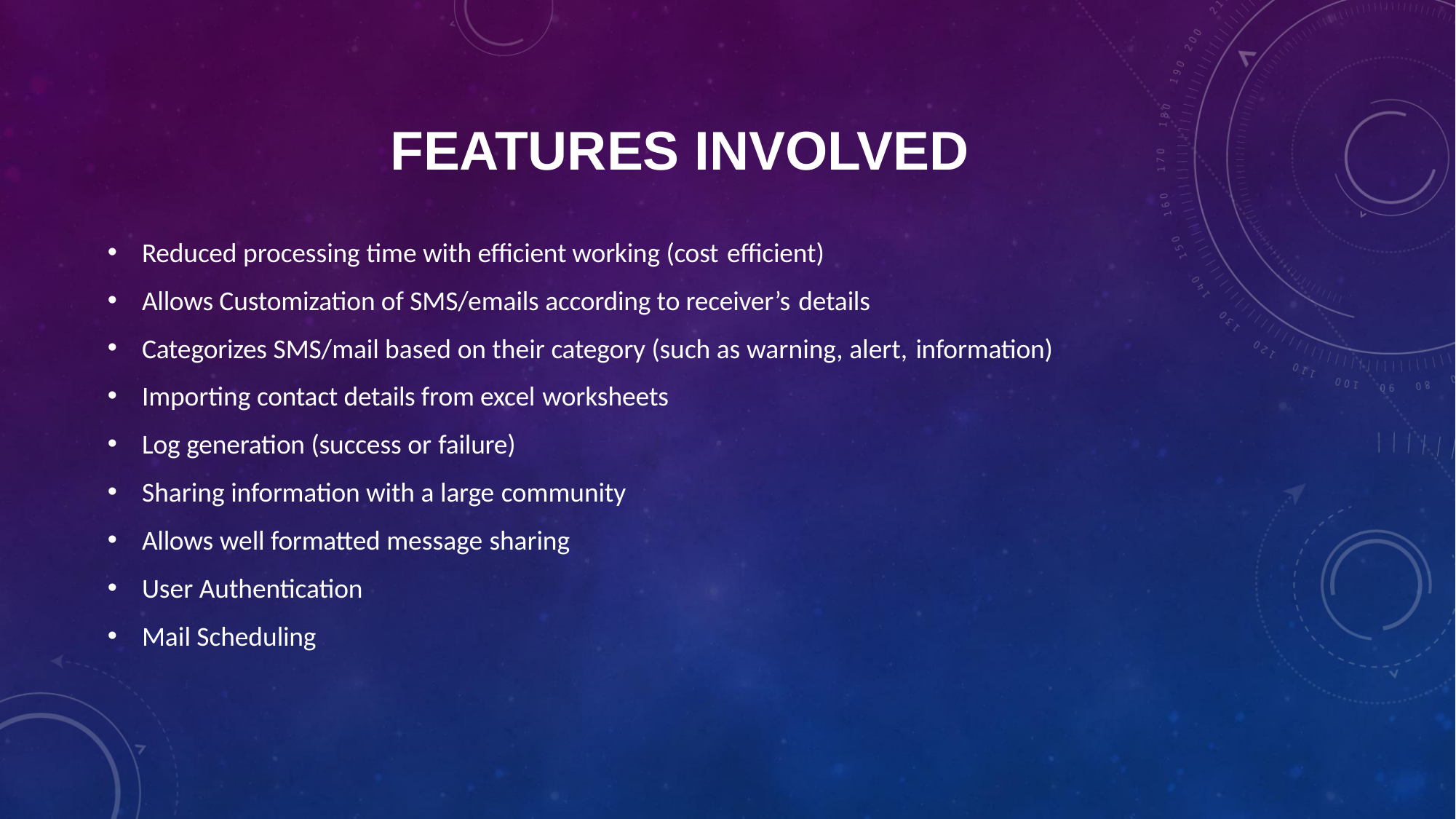

# FEATURES INVOLVED
Reduced processing time with efficient working (cost efficient)
Allows Customization of SMS/emails according to receiver’s details
Categorizes SMS/mail based on their category (such as warning, alert, information)
Importing contact details from excel worksheets
Log generation (success or failure)
Sharing information with a large community
Allows well formatted message sharing
User Authentication
Mail Scheduling